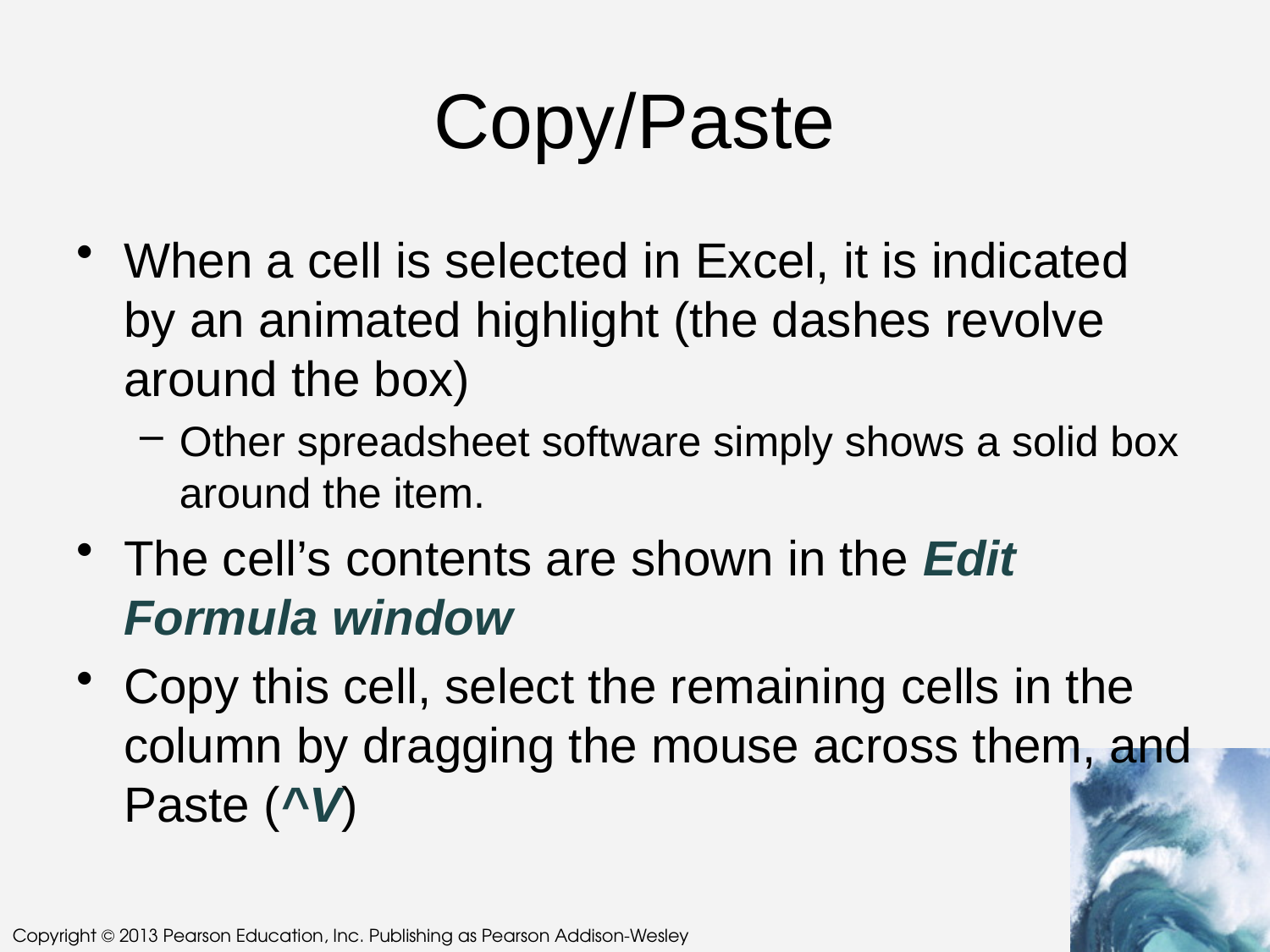

# Copy/Paste
When a cell is selected in Excel, it is indicated by an animated highlight (the dashes revolve around the box)
Other spreadsheet software simply shows a solid box around the item.
The cell’s contents are shown in the Edit Formula window
Copy this cell, select the remaining cells in the column by dragging the mouse across them, and Paste (^V)